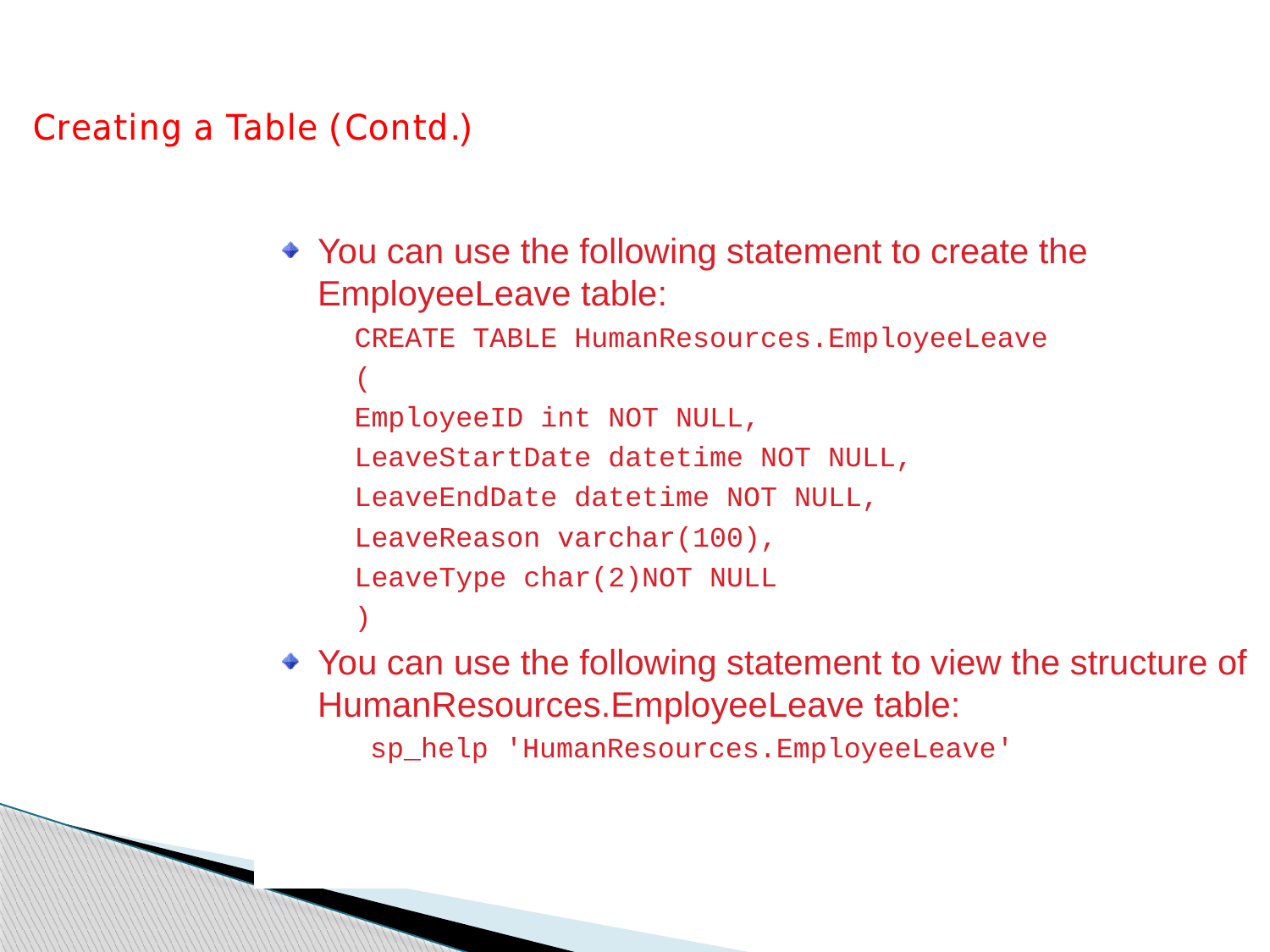

Creating a Table (Contd.)
You can use the following statement to create the EmployeeLeave table:
CREATE TABLE HumanResources.EmployeeLeave
(
EmployeeID int NOT NULL,
LeaveStartDate datetime NOT NULL,
LeaveEndDate datetime NOT NULL,
LeaveReason varchar(100),
LeaveType char(2)NOT NULL
)
You can use the following statement to view the structure of HumanResources.EmployeeLeave table:
	 sp_help 'HumanResources.EmployeeLeave'